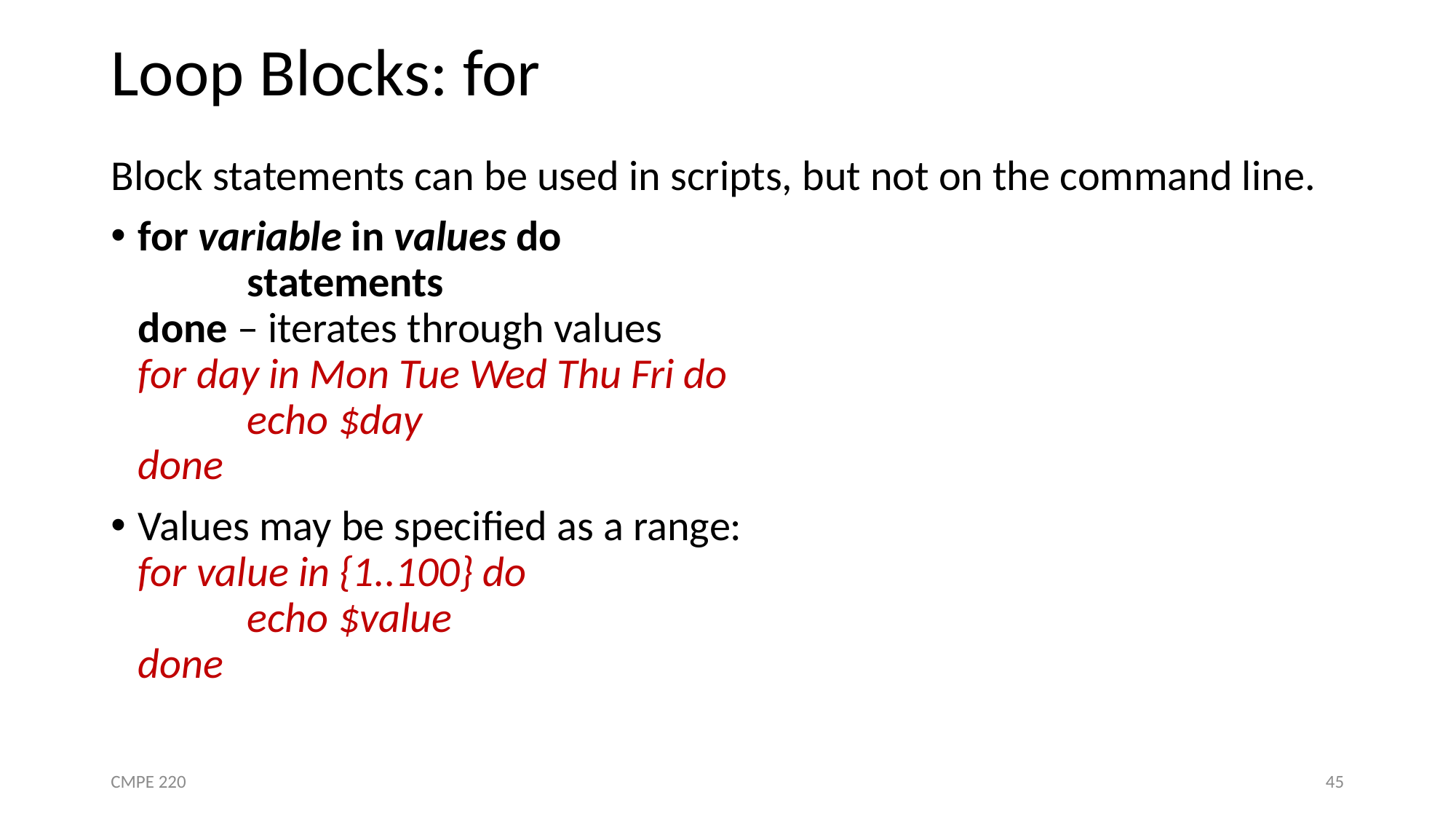

# Loop Blocks: for
Block statements can be used in scripts, but not on the command line.
for variable in values do
	statements
done – iterates through values
for day in Mon Tue Wed Thu Fri do
	echo $day
done
Values may be specified as a range:
for value in {1..100} do
	echo $value
done
CMPE 220
45